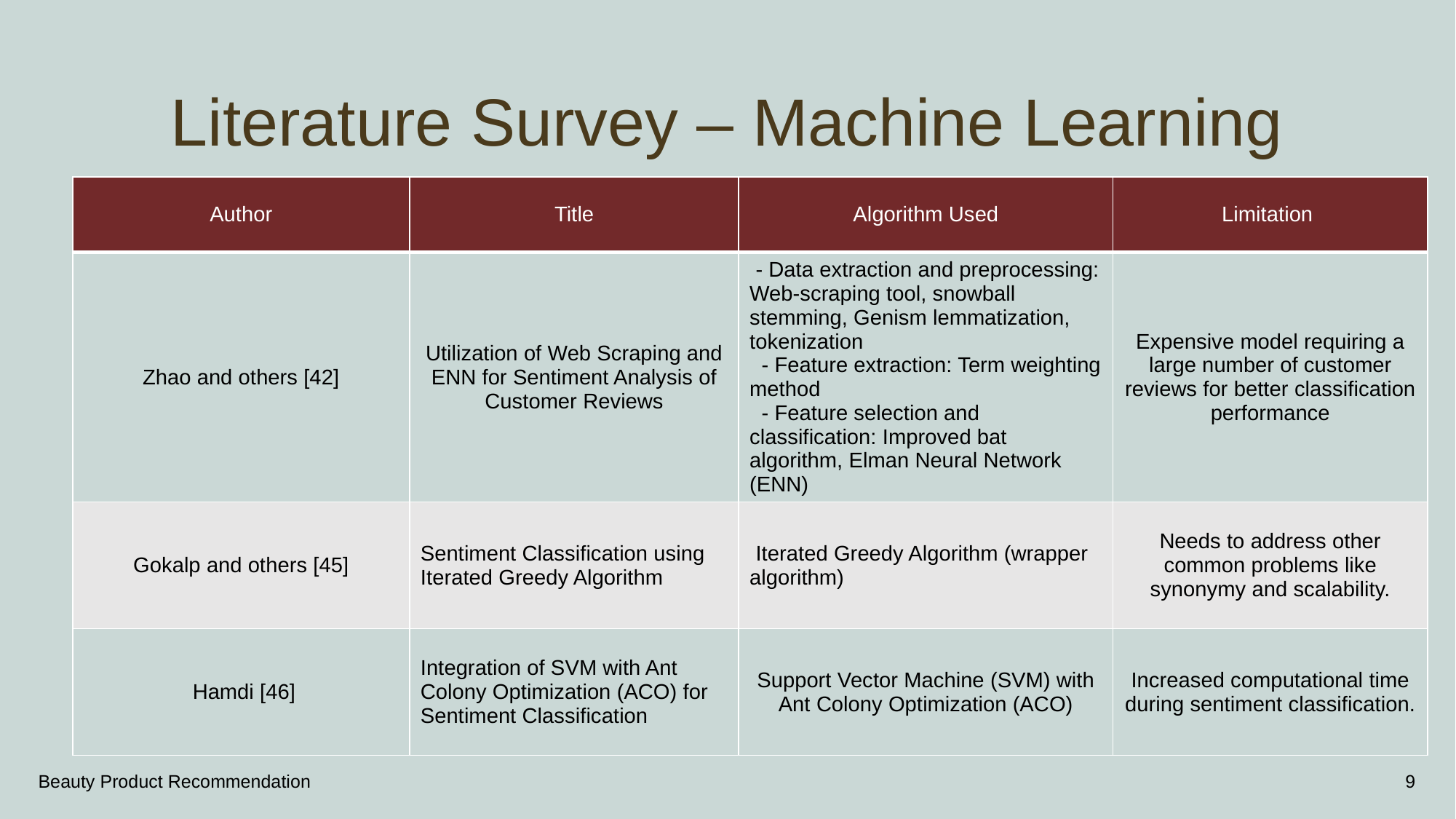

# Literature Survey – Machine Learning
| Author | Title | Algorithm Used | Limitation |
| --- | --- | --- | --- |
| Zhao and others [42] | Utilization of Web Scraping and ENN for Sentiment Analysis of Customer Reviews | - Data extraction and preprocessing: Web-scraping tool, snowball stemming, Genism lemmatization, tokenization - Feature extraction: Term weighting method - Feature selection and classification: Improved bat algorithm, Elman Neural Network (ENN) | Expensive model requiring a large number of customer reviews for better classification performance |
| Gokalp and others [45] | Sentiment Classification using Iterated Greedy Algorithm | Iterated Greedy Algorithm (wrapper algorithm) | Needs to address other common problems like synonymy and scalability. |
| Hamdi [46] | Integration of SVM with Ant Colony Optimization (ACO) for Sentiment Classification | Support Vector Machine (SVM) with Ant Colony Optimization (ACO) | Increased computational time during sentiment classification. |
Beauty Product Recommendation
9